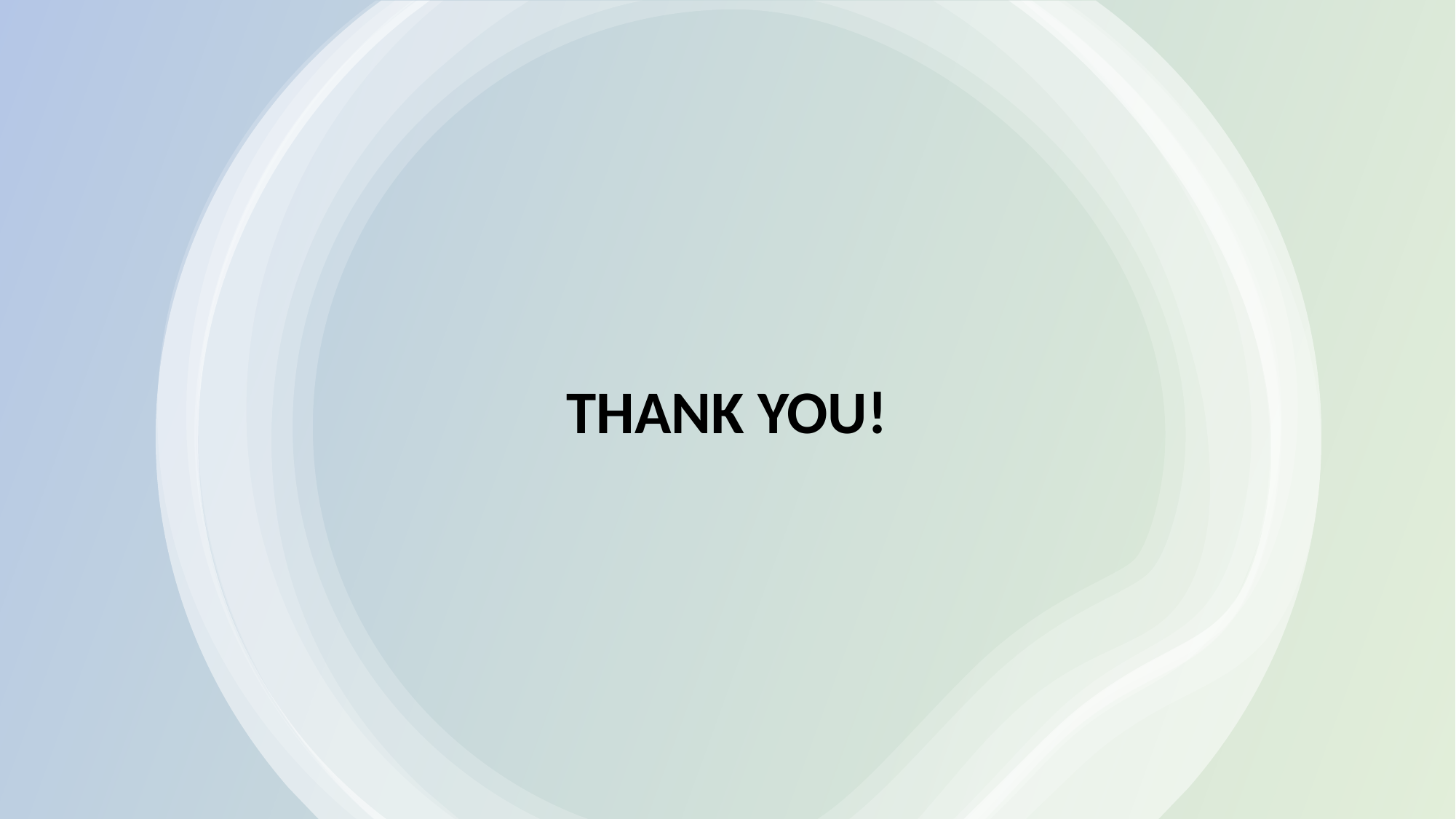

# UML Diagram:

THANK YOU!
Gambo Nye